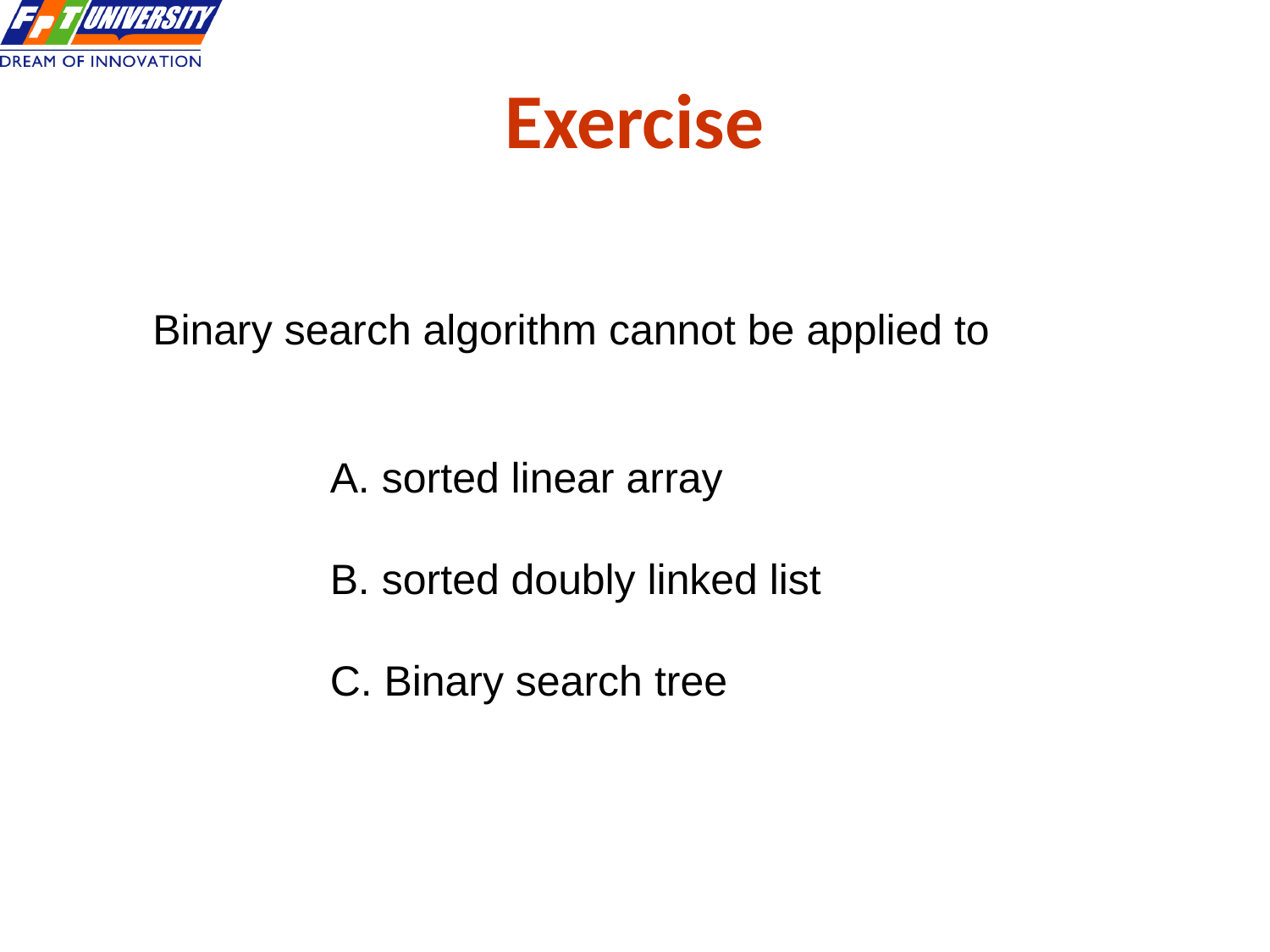

Exercise
Binary search algorithm cannot be applied to
A. sorted linear array

B. sorted doubly linked list

C. Binary search tree